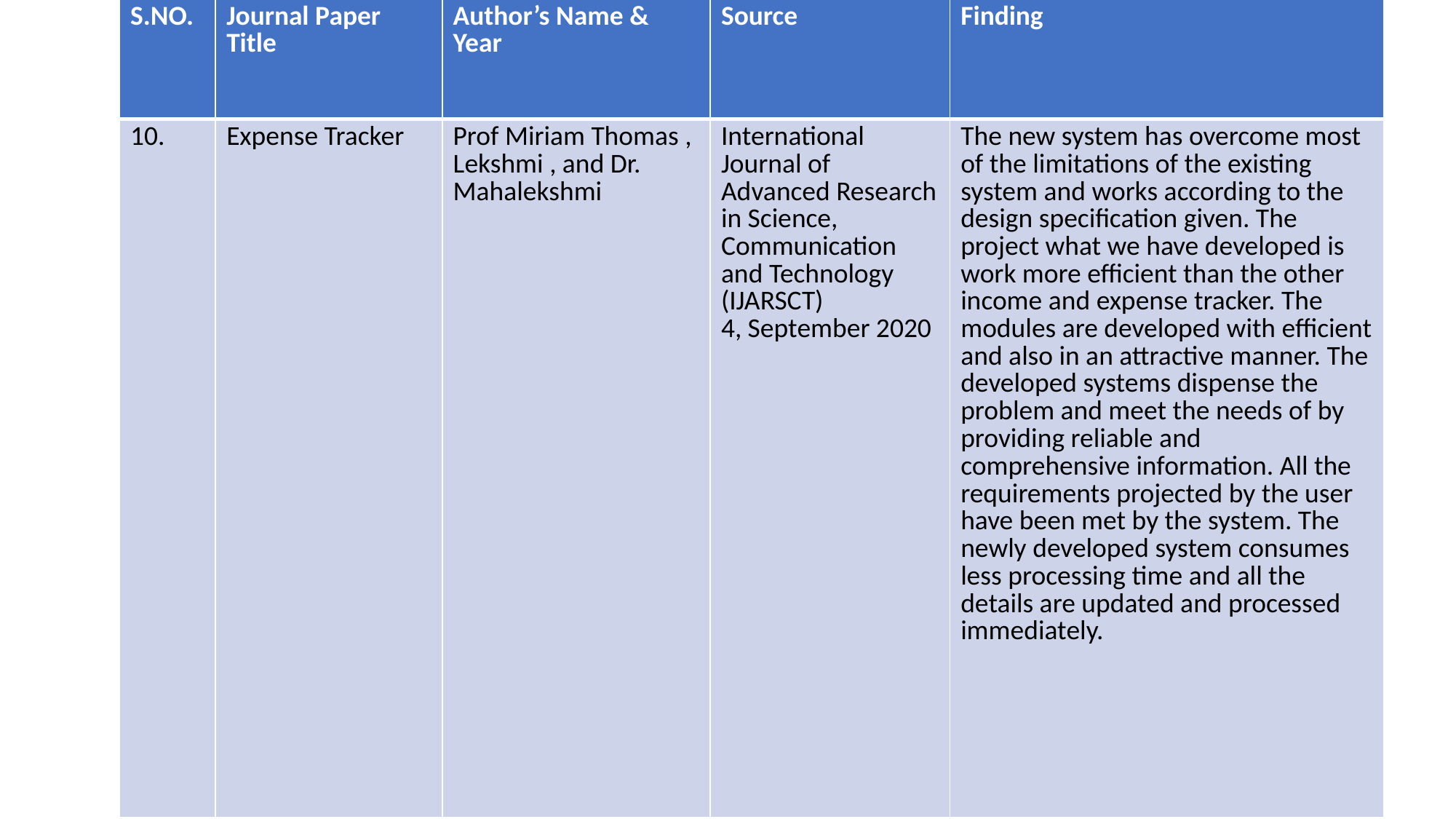

| S.NO. | Journal Paper Title | Author’s Name & Year | Source | Finding |
| --- | --- | --- | --- | --- |
| 10. | Expense Tracker | Prof Miriam Thomas , Lekshmi , and Dr. Mahalekshmi | International Journal of Advanced Research in Science, Communication and Technology (IJARSCT) 4, September 2020 | The new system has overcome most of the limitations of the existing system and works according to the design specification given. The project what we have developed is work more efficient than the other income and expense tracker. The modules are developed with efficient and also in an attractive manner. The developed systems dispense the problem and meet the needs of by providing reliable and comprehensive information. All the requirements projected by the user have been met by the system. The newly developed system consumes less processing time and all the details are updated and processed immediately. |